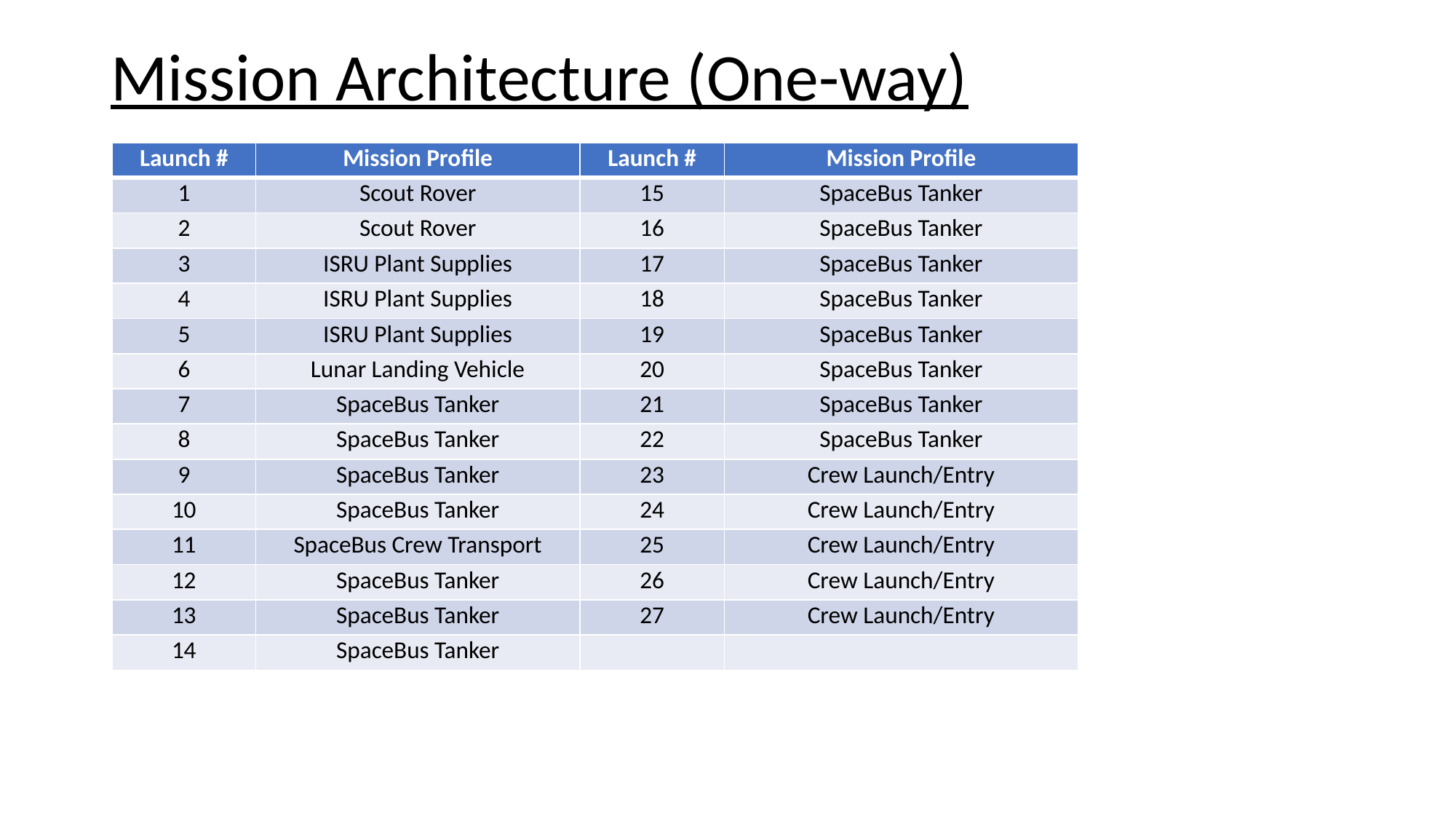

# Mission Architecture (One-way)
| Launch # | Mission Profile | Launch # | Mission Profile |
| --- | --- | --- | --- |
| 1 | Scout Rover | 15 | SpaceBus Tanker |
| 2 | Scout Rover | 16 | SpaceBus Tanker |
| 3 | ISRU Plant Supplies | 17 | SpaceBus Tanker |
| 4 | ISRU Plant Supplies | 18 | SpaceBus Tanker |
| 5 | ISRU Plant Supplies | 19 | SpaceBus Tanker |
| 6 | Lunar Landing Vehicle | 20 | SpaceBus Tanker |
| 7 | SpaceBus Tanker | 21 | SpaceBus Tanker |
| 8 | SpaceBus Tanker | 22 | SpaceBus Tanker |
| 9 | SpaceBus Tanker | 23 | Crew Launch/Entry |
| 10 | SpaceBus Tanker | 24 | Crew Launch/Entry |
| 11 | SpaceBus Crew Transport | 25 | Crew Launch/Entry |
| 12 | SpaceBus Tanker | 26 | Crew Launch/Entry |
| 13 | SpaceBus Tanker | 27 | Crew Launch/Entry |
| 14 | SpaceBus Tanker |  |  |